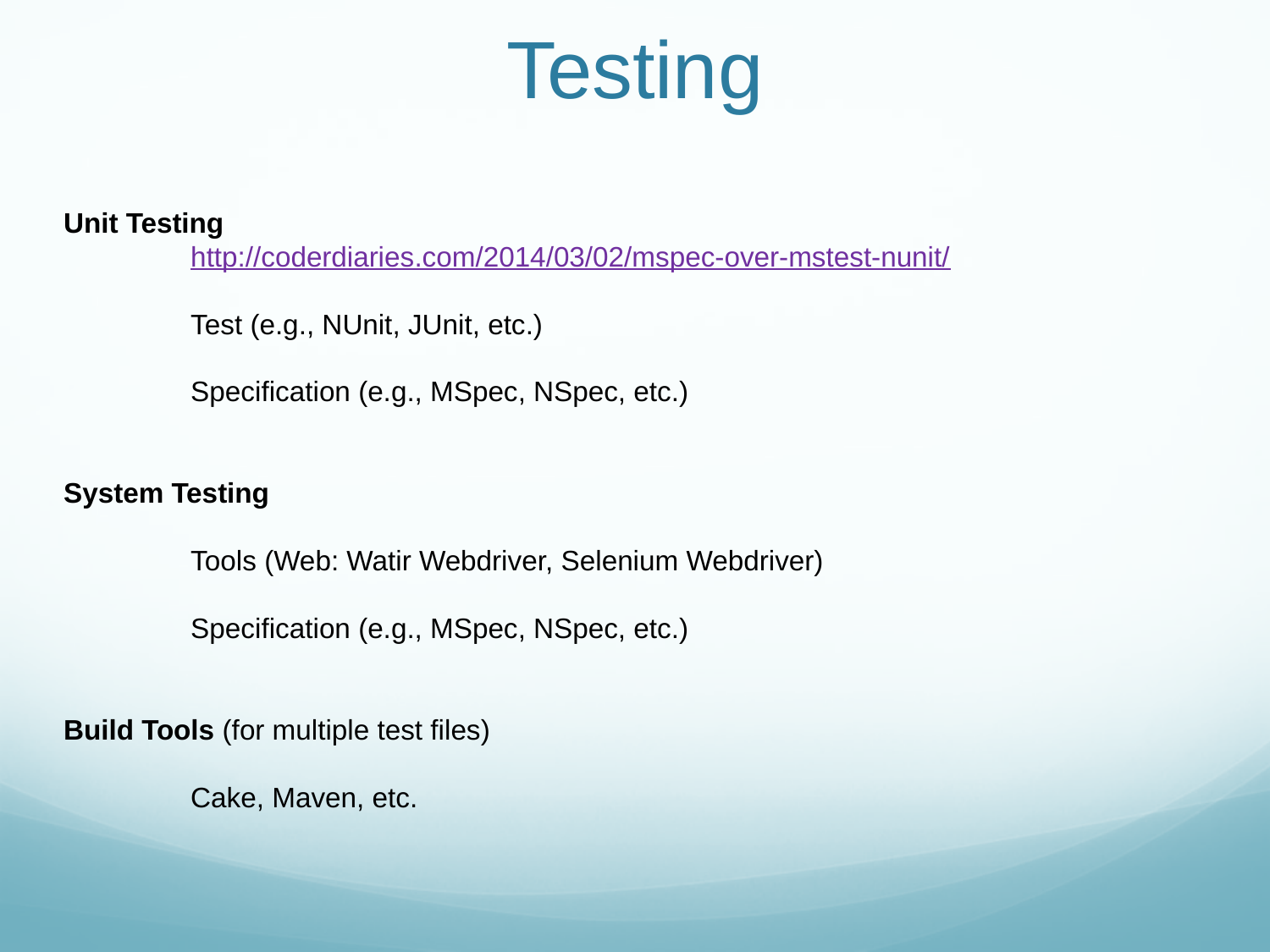

# Testing
Unit Testing
	http://coderdiaries.com/2014/03/02/mspec-over-mstest-nunit/

	Test (e.g., NUnit, JUnit, etc.)

	Specification (e.g., MSpec, NSpec, etc.)

System Testing

	Tools (Web: Watir Webdriver, Selenium Webdriver)

	Specification (e.g., MSpec, NSpec, etc.)

Build Tools (for multiple test files)

	Cake, Maven, etc.